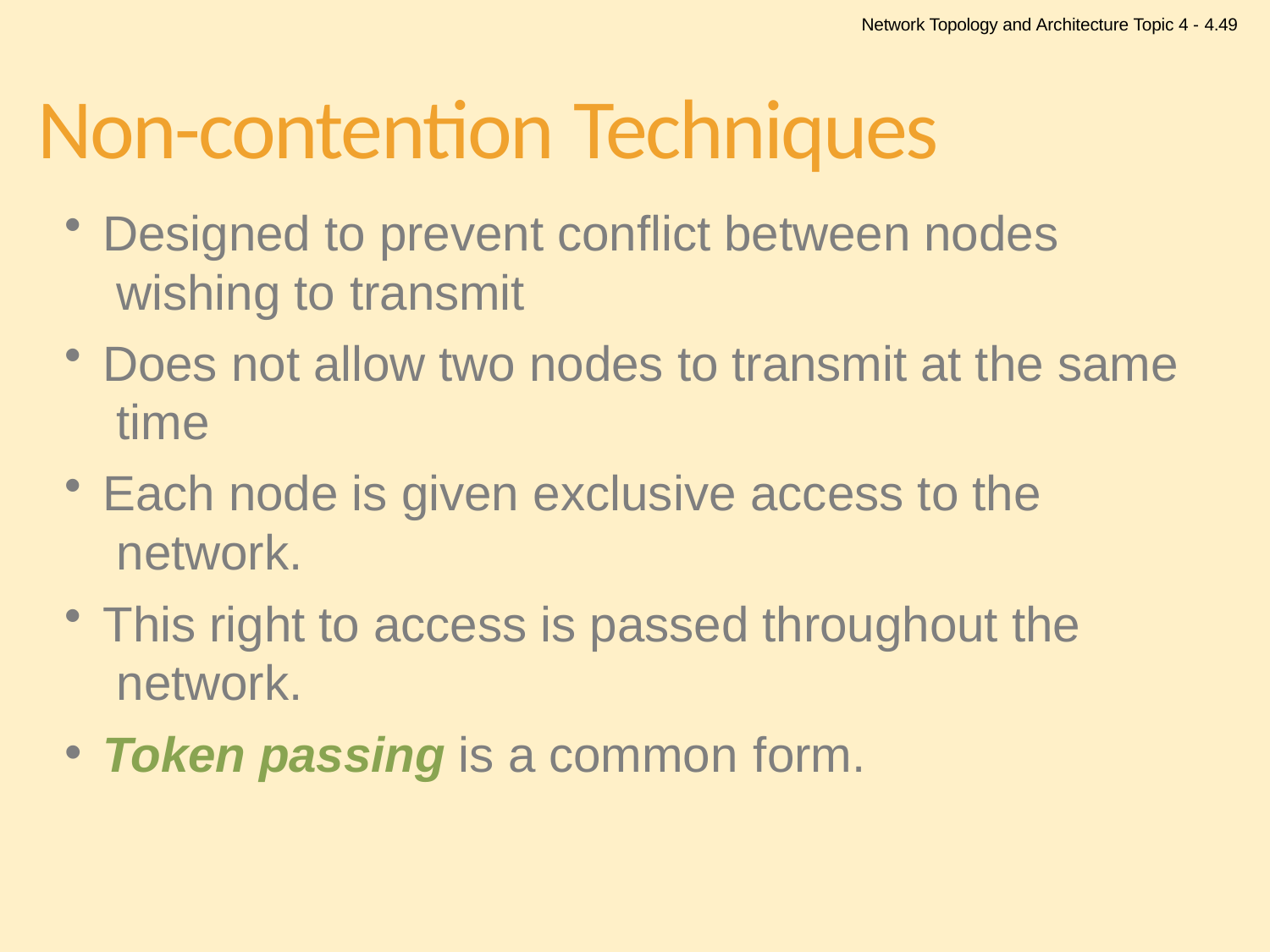

Network Topology and Architecture Topic 4 - 4.49
# Non-contention Techniques
Designed to prevent conflict between nodes  wishing to transmit
Does not allow two nodes to transmit at the same  time
Each node is given exclusive access to the  network.
This right to access is passed throughout the  network.
Token passing is a common form.